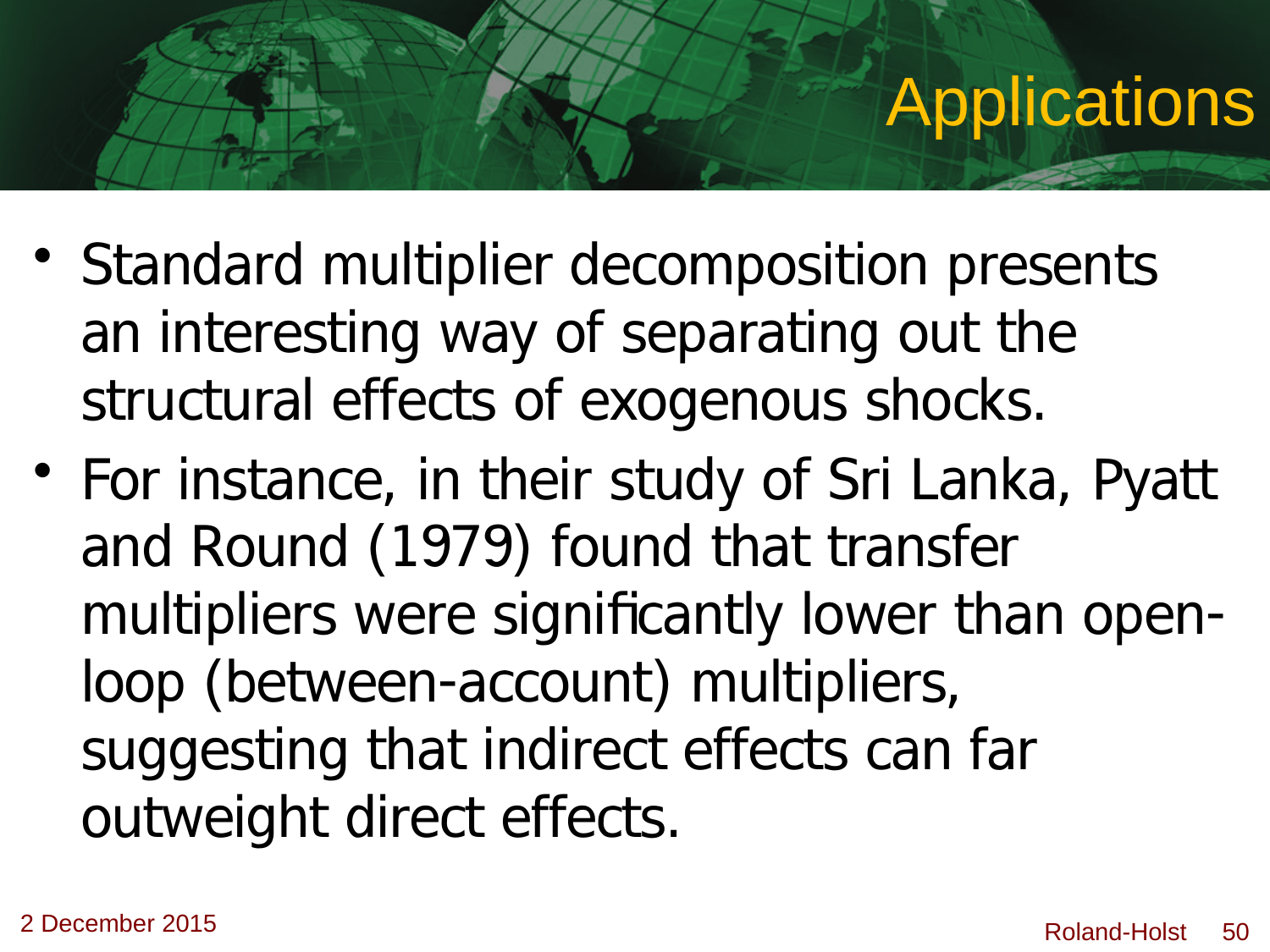

# Applications
Standard multiplier decomposition presents an interesting way of separating out the structural effects of exogenous shocks.
For instance, in their study of Sri Lanka, Pyatt and Round (1979) found that transfer multipliers were significantly lower than open-loop (between-account) multipliers, suggesting that indirect effects can far outweight direct effects.